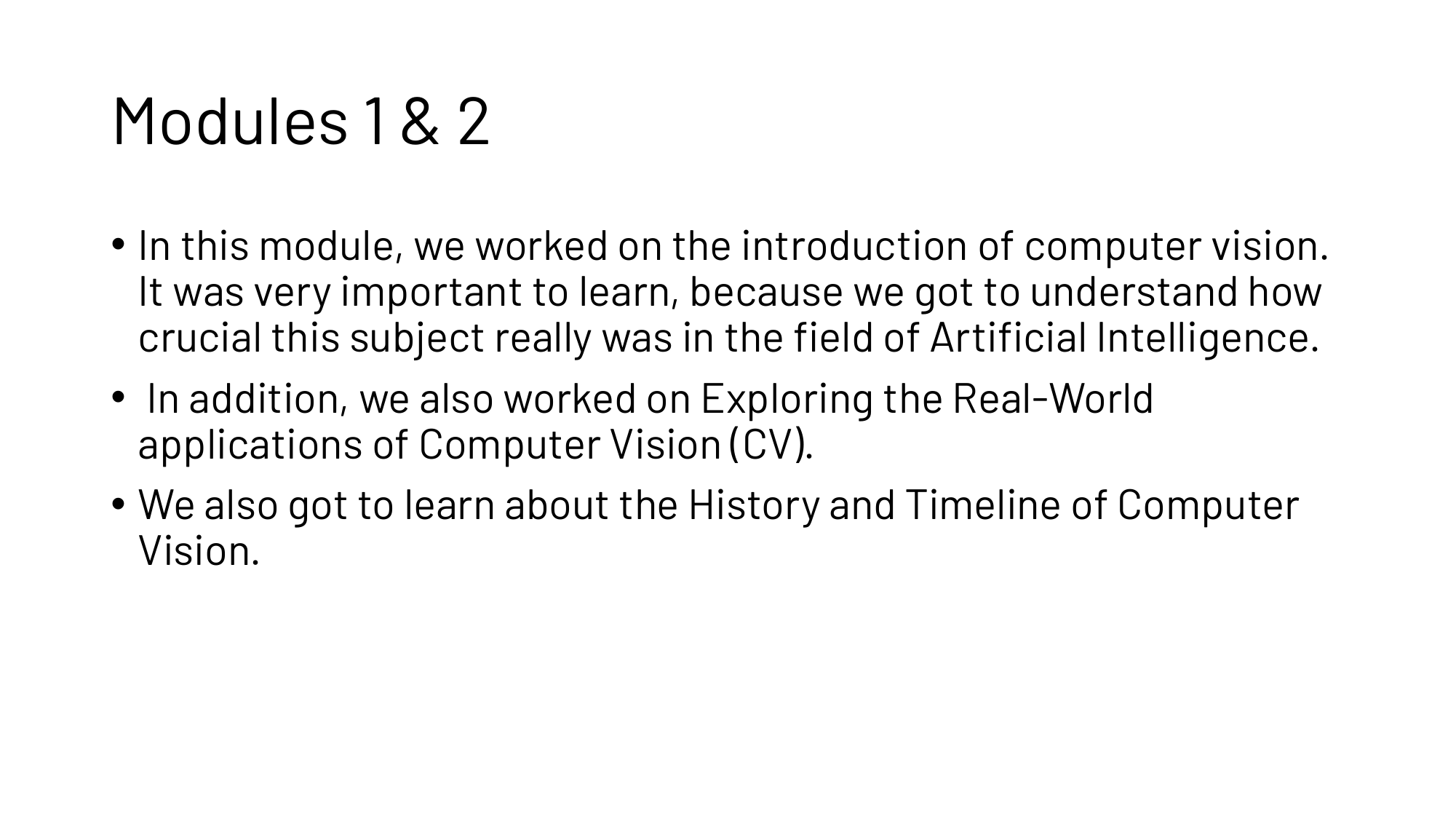

# Modules 1 & 2
In this module, we worked on the introduction of computer vision. It was very important to learn, because we got to understand how crucial this subject really was in the field of Artificial Intelligence.
 In addition, we also worked on Exploring the Real-World applications of Computer Vision (CV).
We also got to learn about the History and Timeline of Computer Vision.